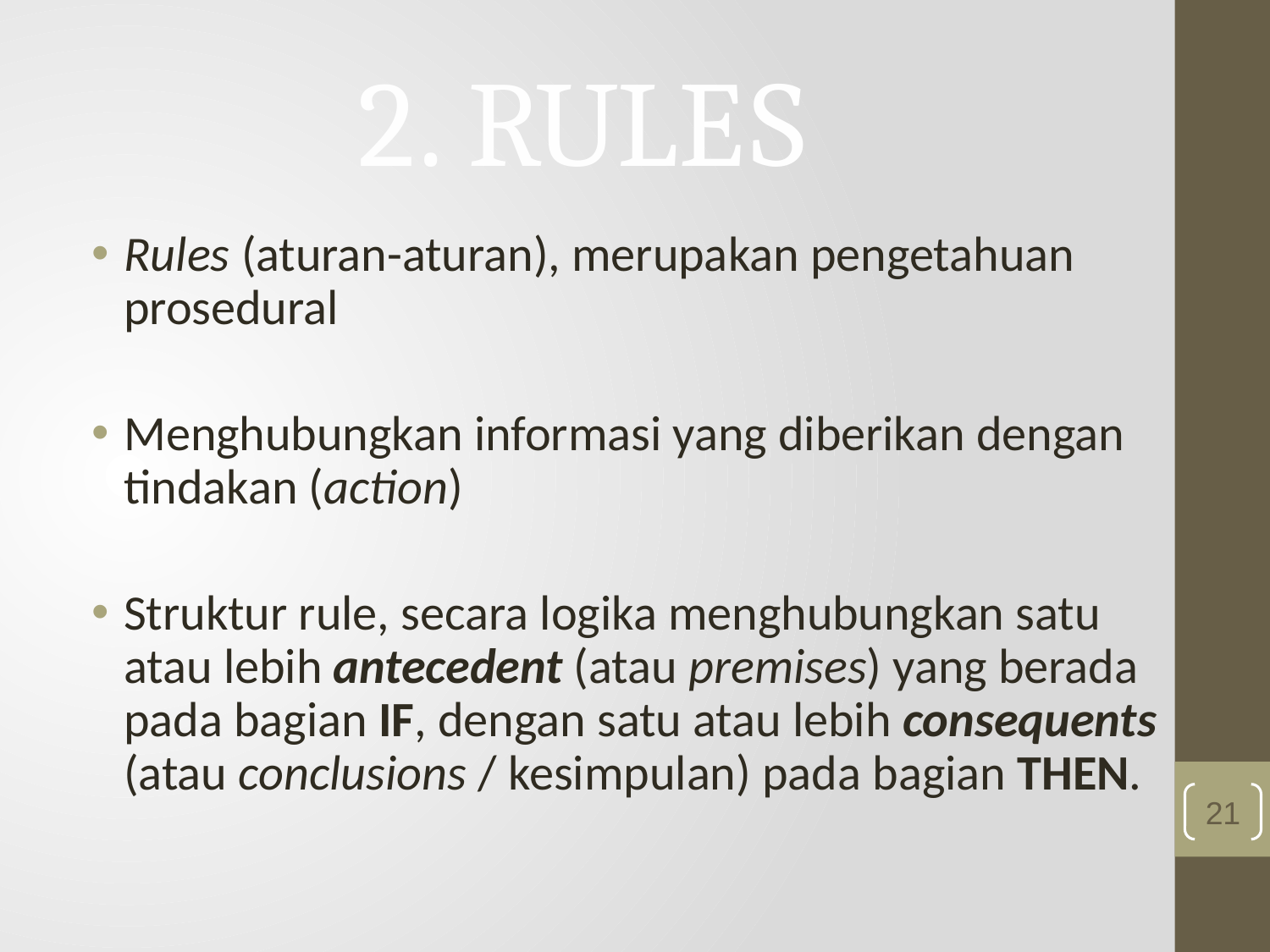

# 2. RULES
Rules (aturan-aturan), merupakan pengetahuan prosedural

Menghubungkan informasi yang diberikan dengan tindakan (action)

Struktur rule, secara logika menghubungkan satu atau lebih antecedent (atau premises) yang berada pada bagian IF, dengan satu atau lebih consequents (atau conclusions / kesimpulan) pada bagian THEN.
21